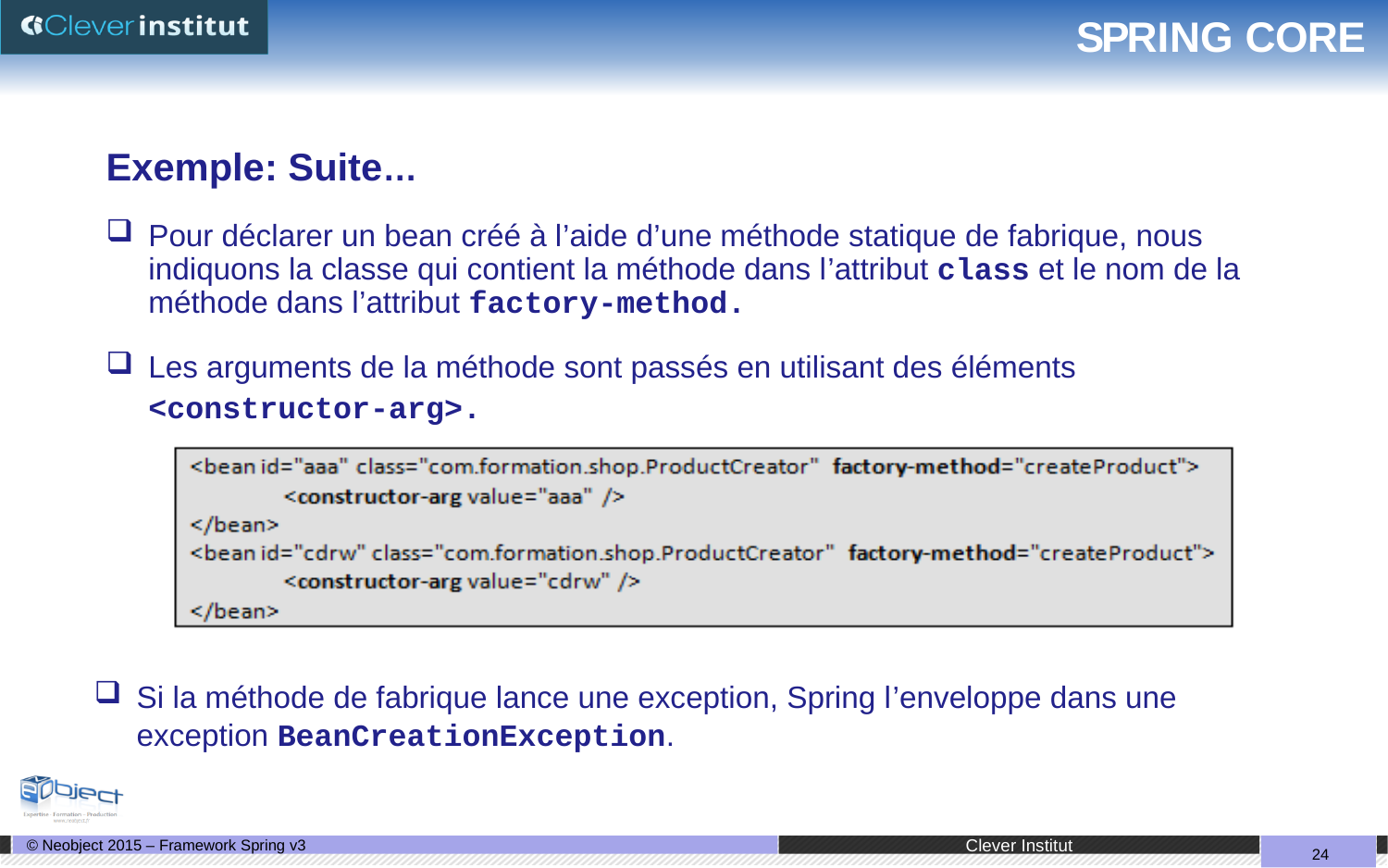

# SPRING CORE
Exemple: Suite…
Pour déclarer un bean créé à l’aide d’une méthode statique de fabrique, nous indiquons la classe qui contient la méthode dans l’attribut class et le nom de la méthode dans l’attribut factory-method.
Les arguments de la méthode sont passés en utilisant des éléments
<constructor-arg>.

Si la méthode de fabrique lance une exception, Spring l’enveloppe dans une exception BeanCreationException.